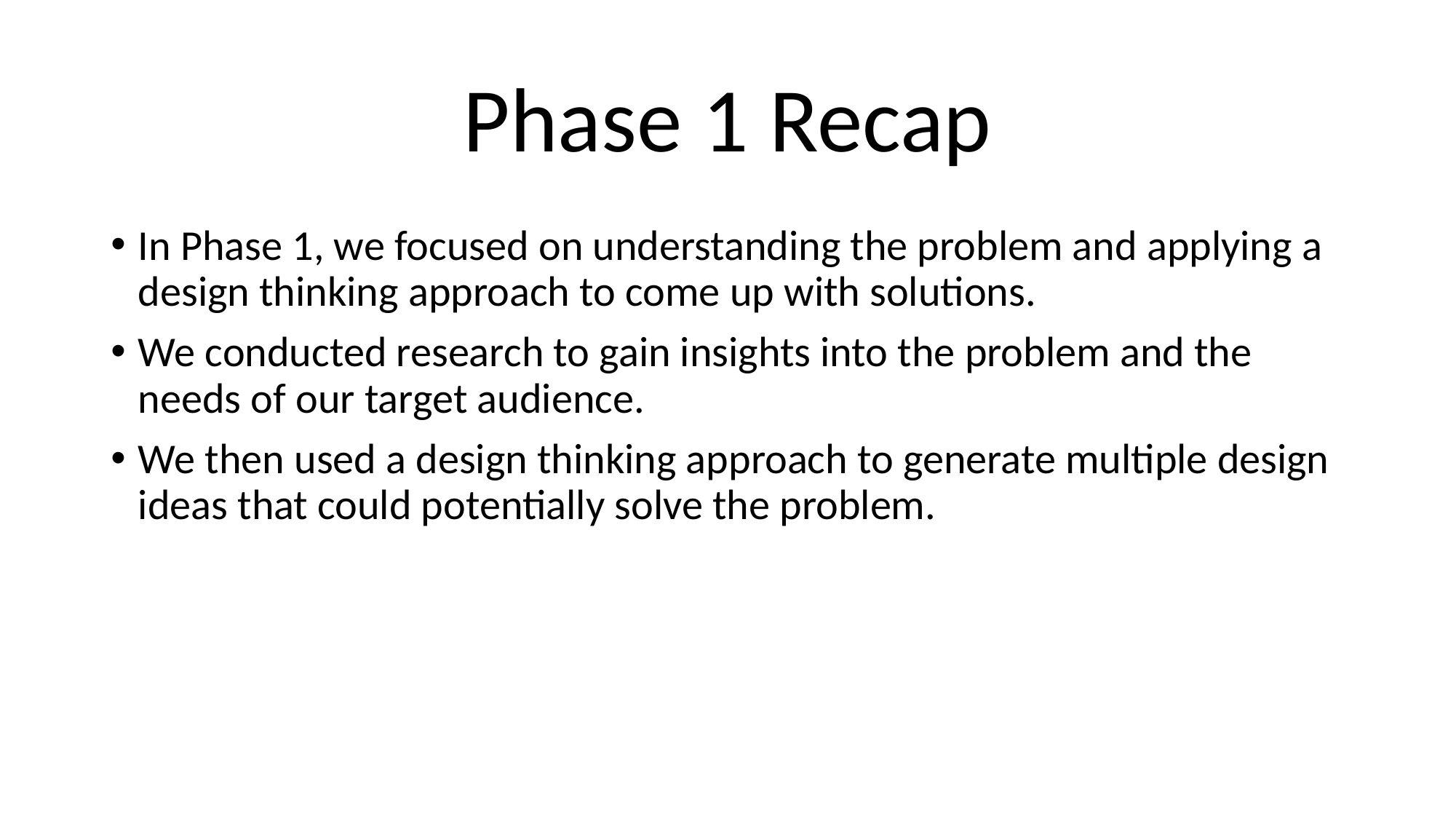

# Phase 1 Recap
In Phase 1, we focused on understanding the problem and applying a design thinking approach to come up with solutions.
We conducted research to gain insights into the problem and the needs of our target audience.
We then used a design thinking approach to generate multiple design ideas that could potentially solve the problem.